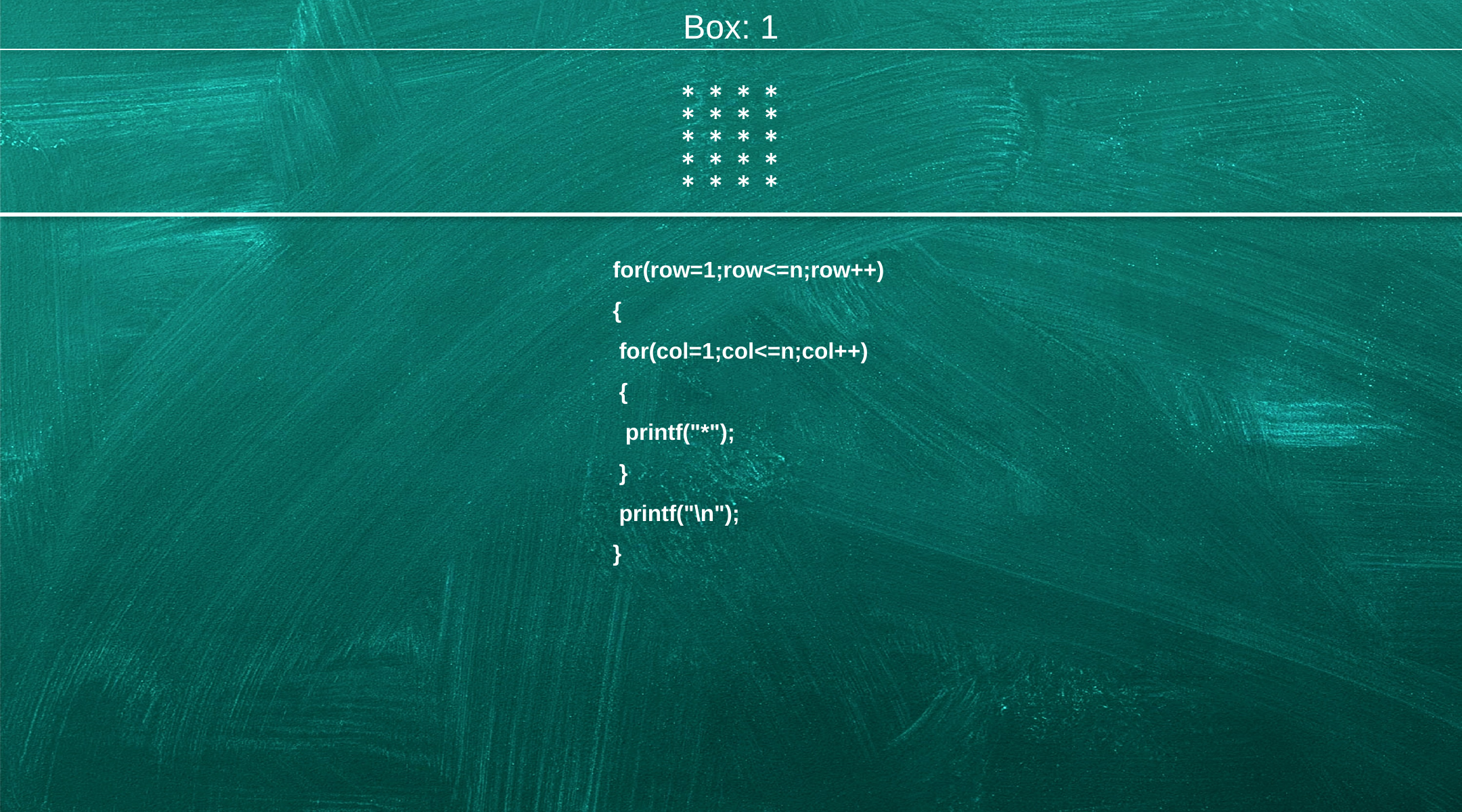

# Box: 1
|  |
| --- |
|  |
* * * *
* * * *
* * * *
* * * *
* * * *
 for(row=1;row<=n;row++)
 {
  for(col=1;col<=n;col++)
  {
   printf("*");
  }
  printf("\n");
 }